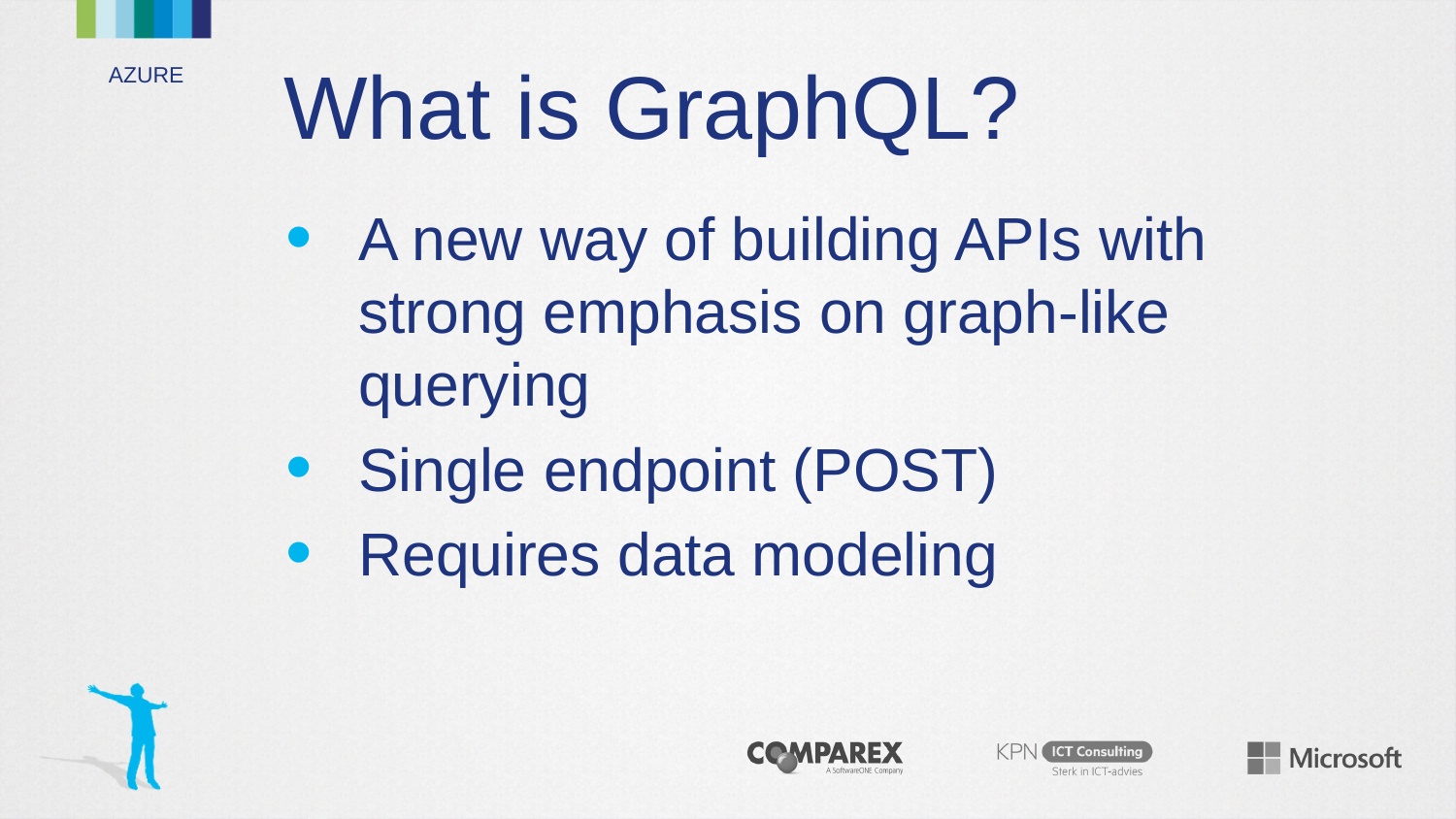

# What is GraphQL?
A new way of building APIs with strong emphasis on graph-like querying
Single endpoint (POST)
Requires data modeling